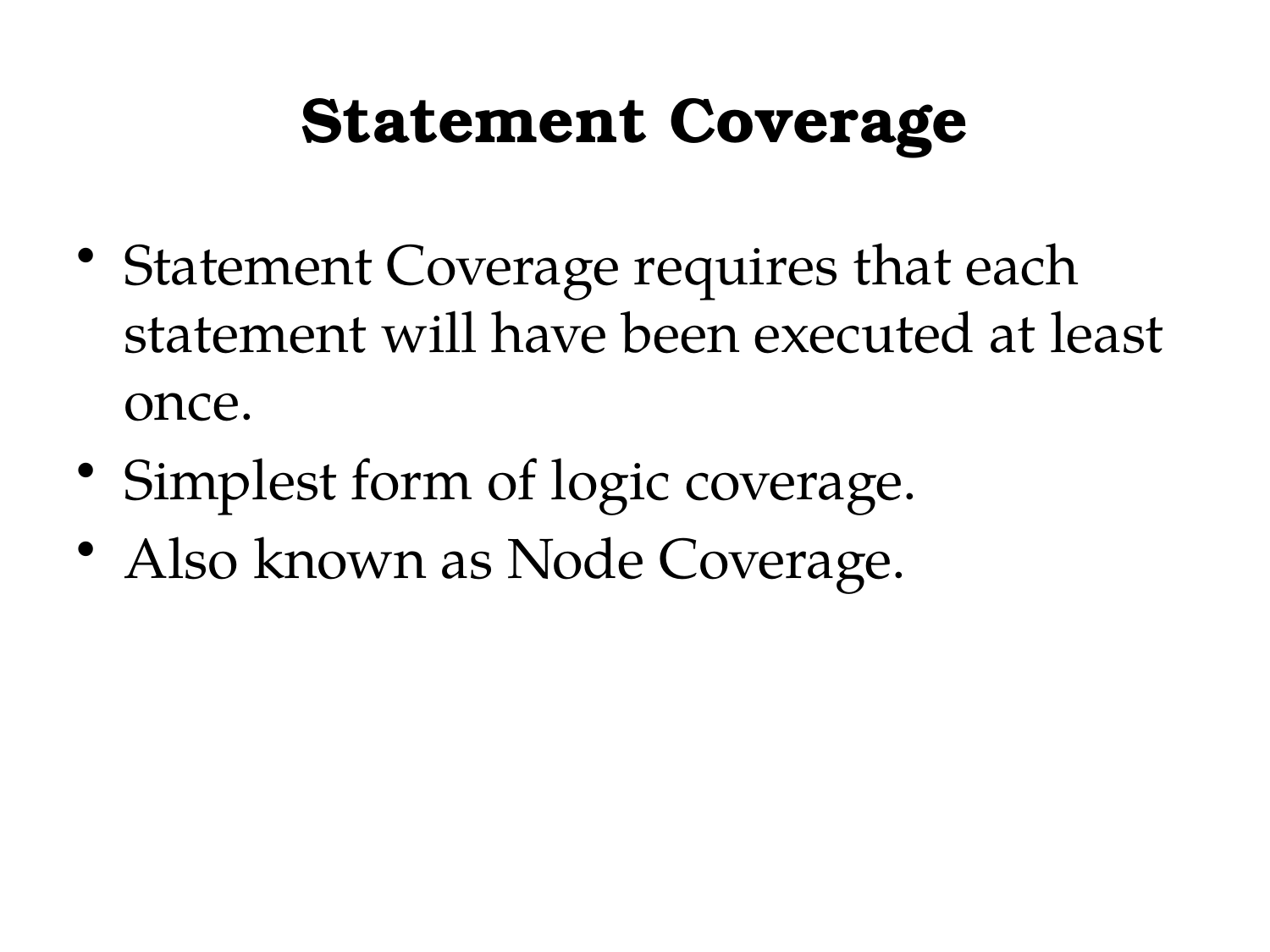

# Statement Coverage
Statement Coverage requires that each statement will have been executed at least once.
Simplest form of logic coverage.
Also known as Node Coverage.